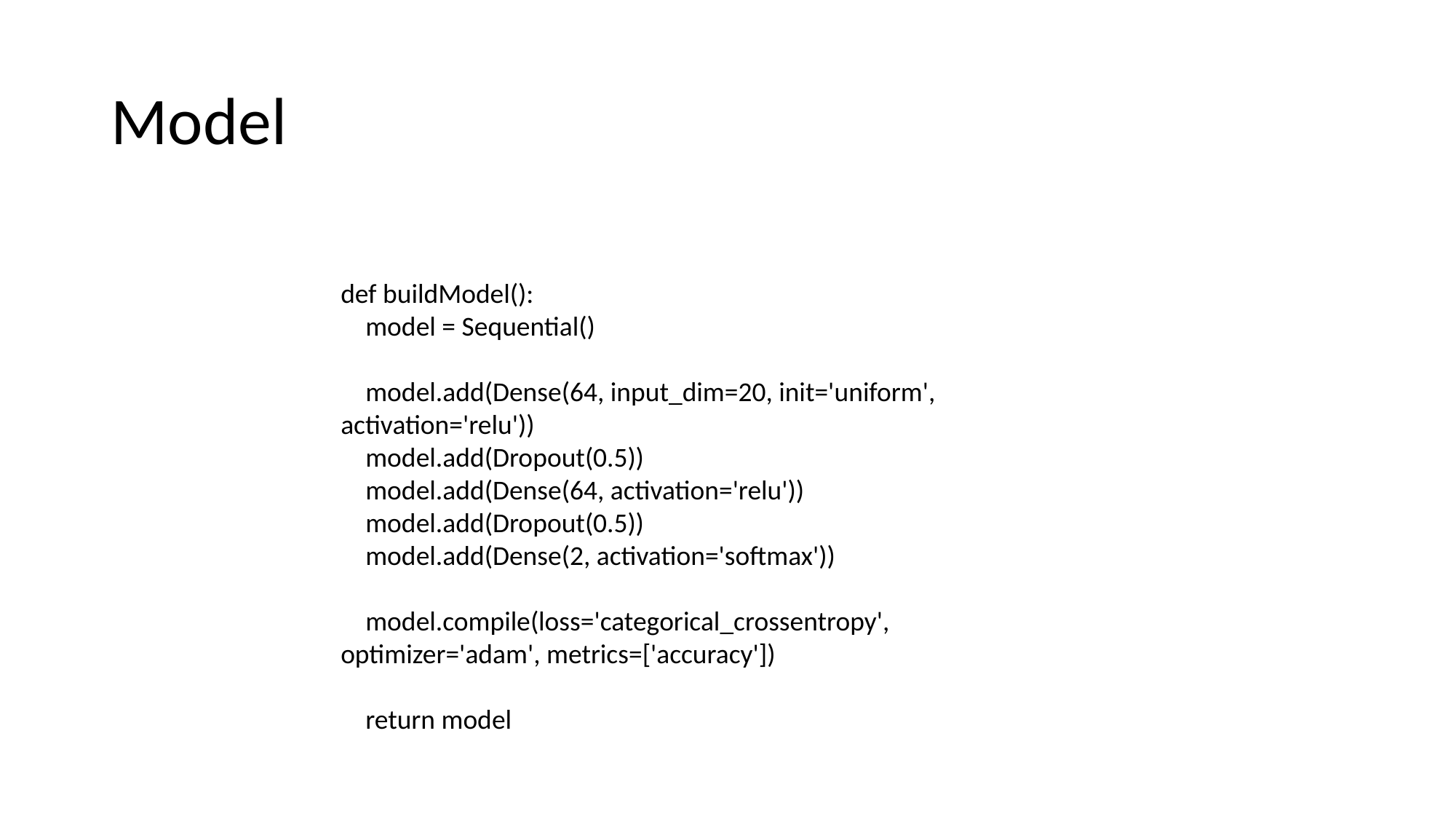

# Model
def buildModel():
    model = Sequential()

    model.add(Dense(64, input_dim=20, init='uniform', activation='relu'))
    model.add(Dropout(0.5))
    model.add(Dense(64, activation='relu'))
    model.add(Dropout(0.5))
    model.add(Dense(2, activation='softmax'))

    model.compile(loss='categorical_crossentropy', optimizer='adam', metrics=['accuracy'])

    return model